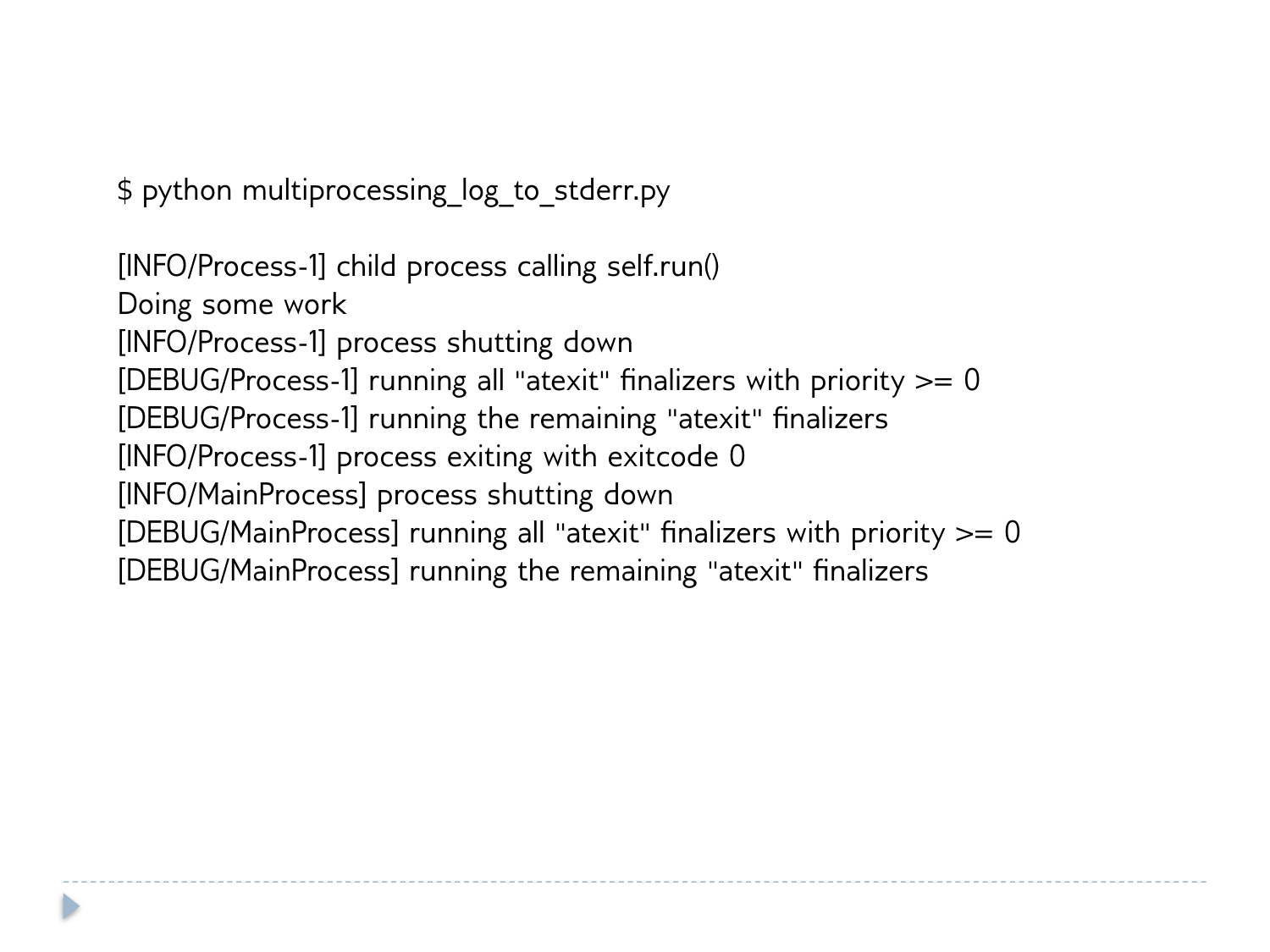

$ python multiprocessing_log_to_stderr.py

[INFO/Process-1] child process calling self.run()
Doing some work
[INFO/Process-1] process shutting down
[DEBUG/Process-1] running all "atexit" finalizers with priority >= 0
[DEBUG/Process-1] running the remaining "atexit" finalizers
[INFO/Process-1] process exiting with exitcode 0
[INFO/MainProcess] process shutting down
[DEBUG/MainProcess] running all "atexit" finalizers with priority >= 0
[DEBUG/MainProcess] running the remaining "atexit" finalizers